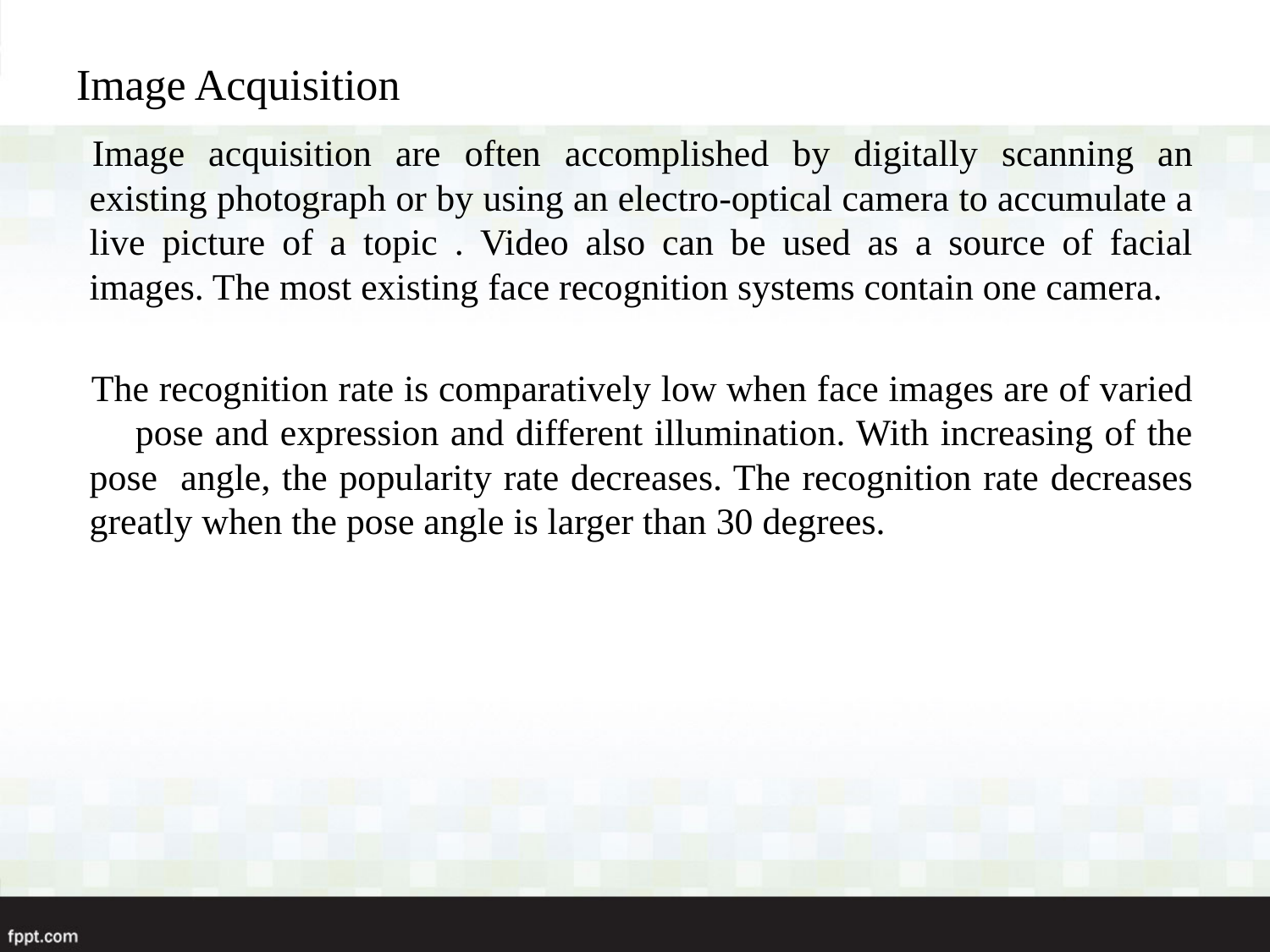

# Image Acquisition
Image acquisition are often accomplished by digitally scanning an existing photograph or by using an electro-optical camera to accumulate a live picture of a topic . Video also can be used as a source of facial images. The most existing face recognition systems contain one camera.

The recognition rate is comparatively low when face images are of varied     pose and expression and different illumination. With increasing of the pose  angle, the popularity rate decreases. The recognition rate decreases greatly when the pose angle is larger than 30 degrees.